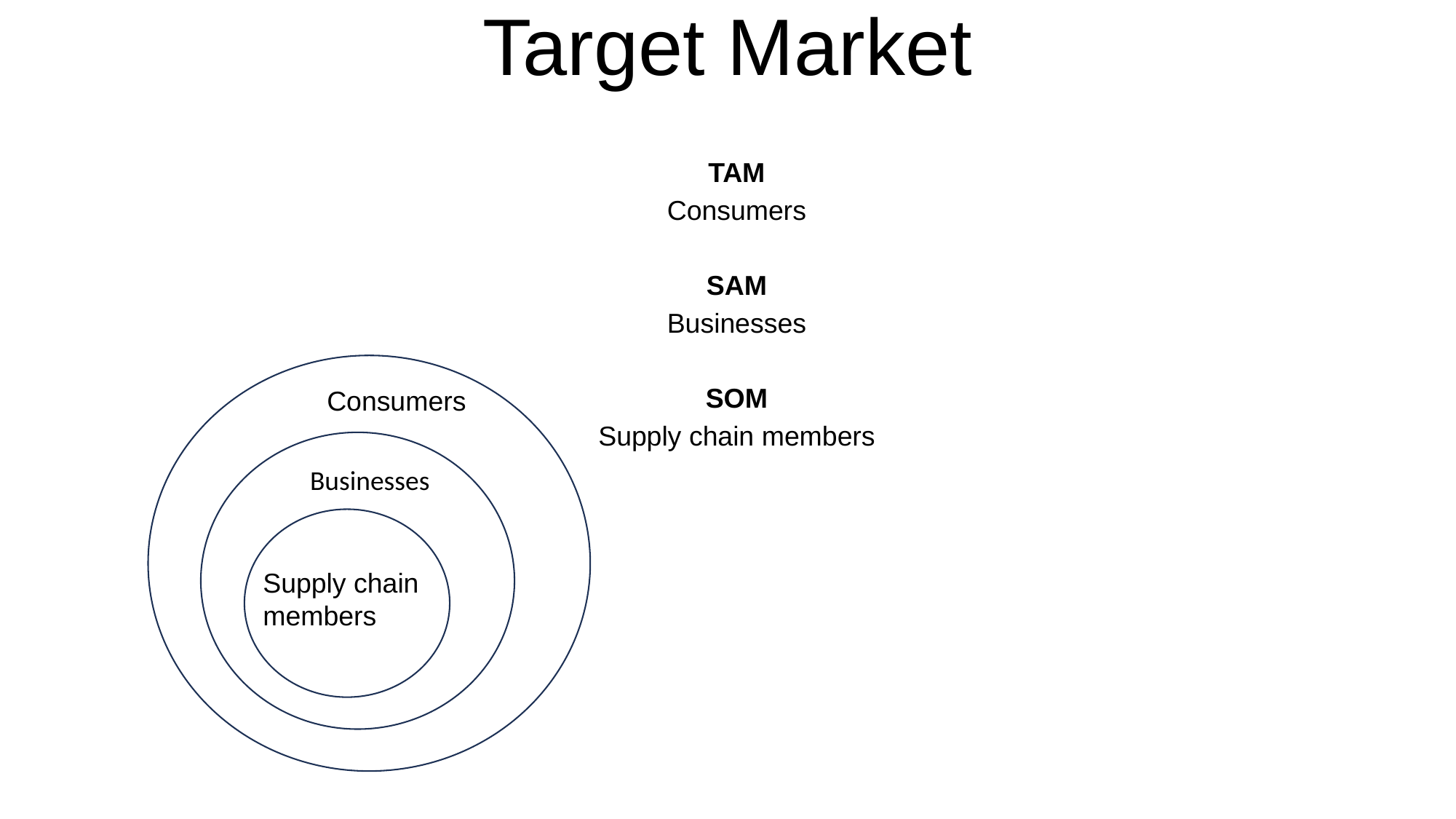

# Target Market
TAM
Consumers

SAM
Businesses

SOM
Supply chain members

Consumers

Businesses

Supply chain members